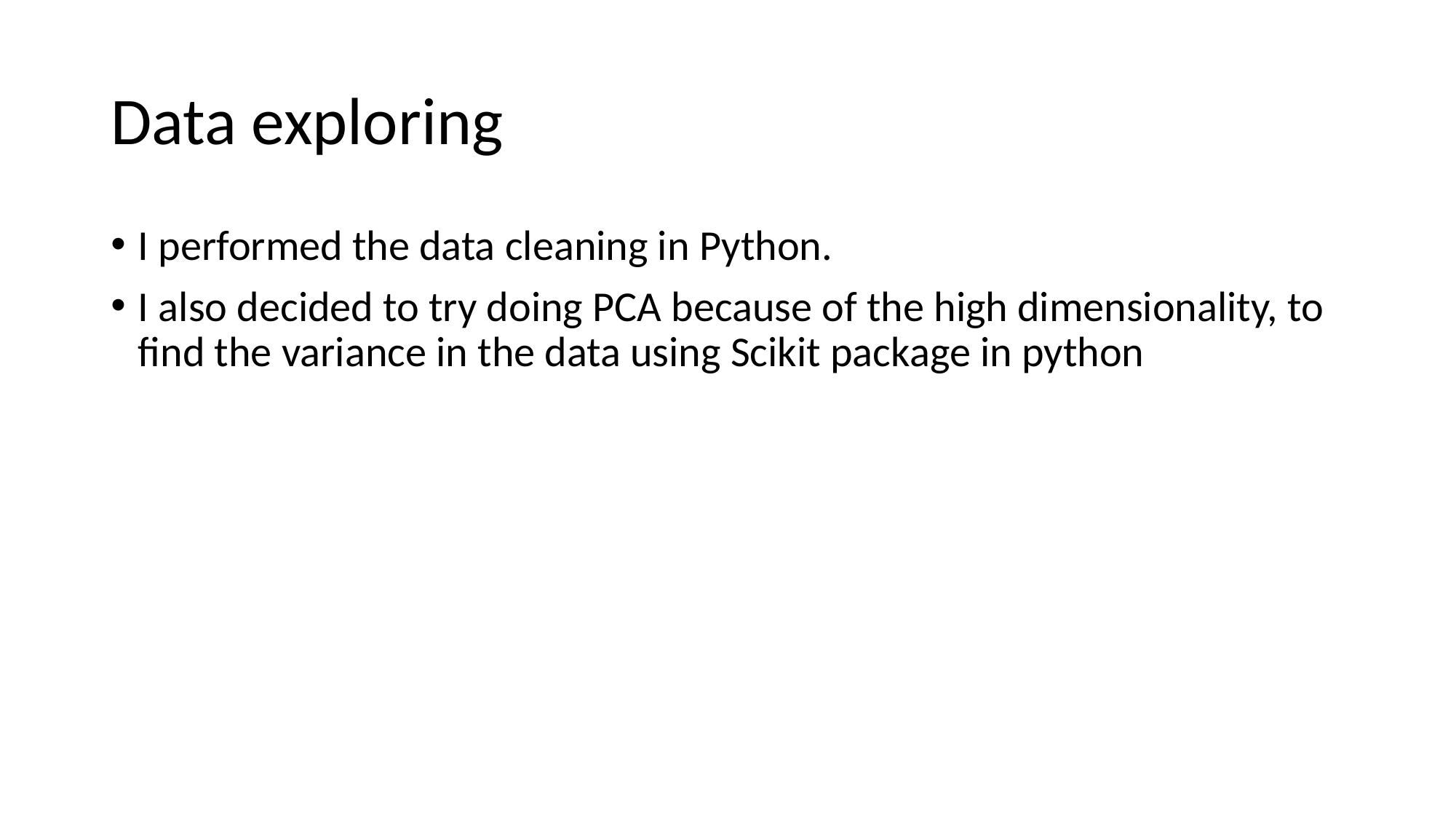

# Data exploring
I performed the data cleaning in Python.
I also decided to try doing PCA because of the high dimensionality, to find the variance in the data using Scikit package in python